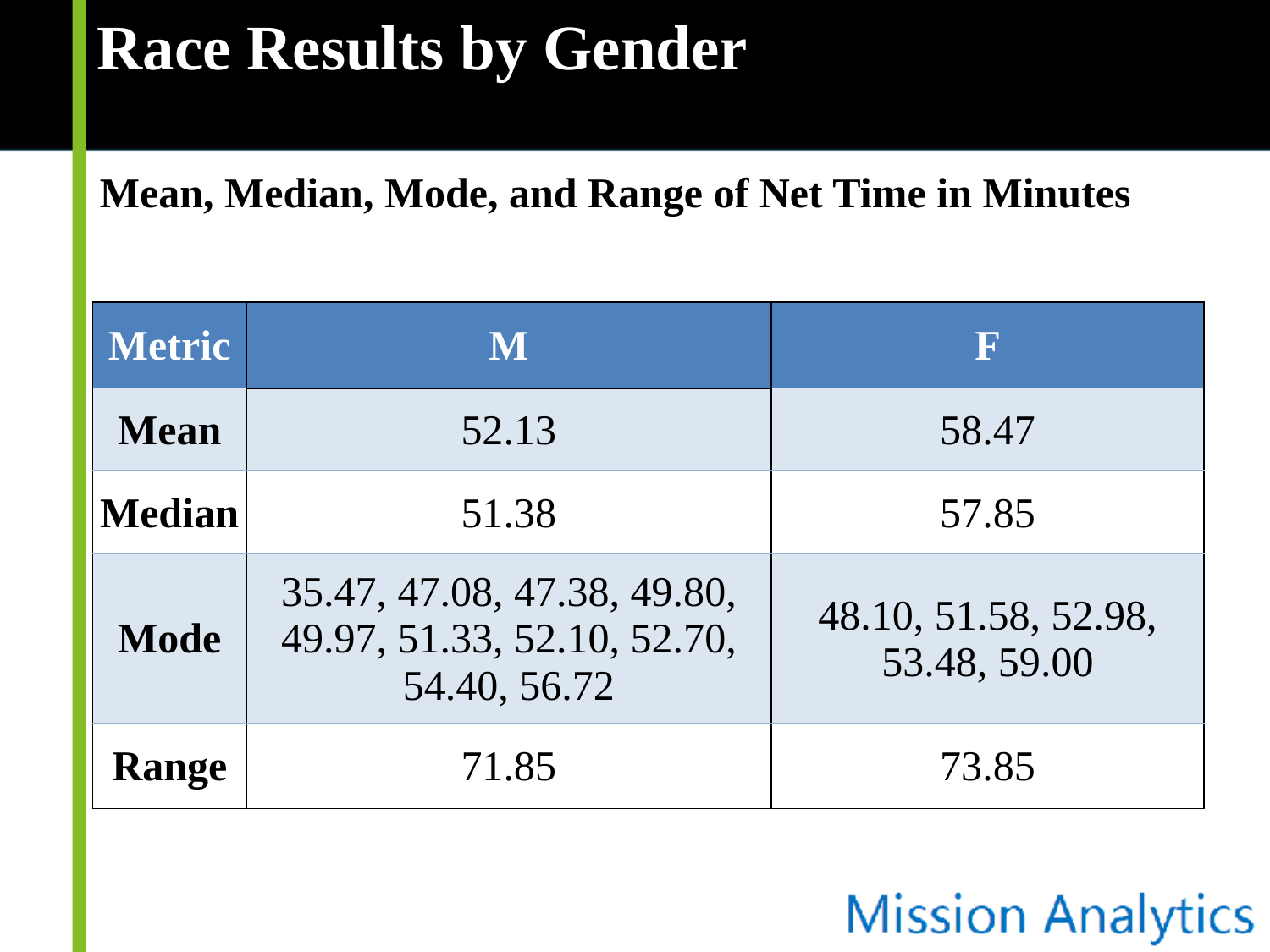

Race Results by Gender
Mean, Median, Mode, and Range of Net Time in Minutes
| Metric | M | F |
| --- | --- | --- |
| Mean | 52.13 | 58.47 |
| Median | 51.38 | 57.85 |
| Mode | 35.47, 47.08, 47.38, 49.80, 49.97, 51.33, 52.10, 52.70, 54.40, 56.72 | 48.10, 51.58, 52.98, 53.48, 59.00 |
| Range | 71.85 | 73.85 |